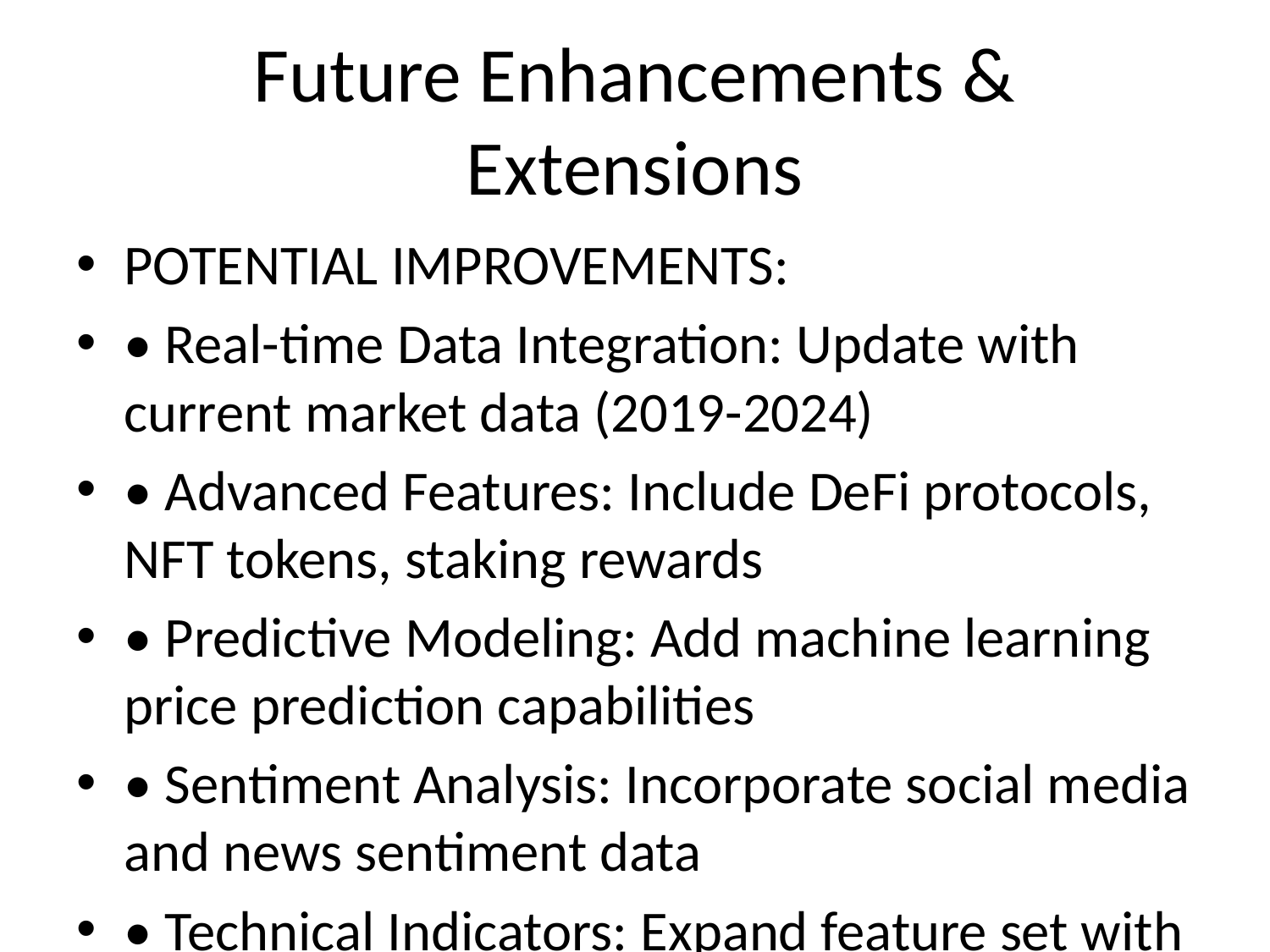

# Future Enhancements & Extensions
POTENTIAL IMPROVEMENTS:
• Real-time Data Integration: Update with current market data (2019-2024)
• Advanced Features: Include DeFi protocols, NFT tokens, staking rewards
• Predictive Modeling: Add machine learning price prediction capabilities
• Sentiment Analysis: Incorporate social media and news sentiment data
• Technical Indicators: Expand feature set with advanced TA indicators

EXTENDED APPLICATIONS:
• Automated Trading Strategies: Cluster-based algorithmic trading
• Risk Alert Systems: Real-time monitoring and notifications
• Portfolio Optimization: Advanced allocation algorithms
• Market Anomaly Detection: Identify unusual market behaviors
• Integration with Trading Platforms: API connections for live trading

RESEARCH OPPORTUNITIES:
• Study cluster transitions during major market events
• Correlation analysis with traditional financial markets
• Network analysis of cryptocurrency relationships
• Impact of regulatory changes on cluster behaviors